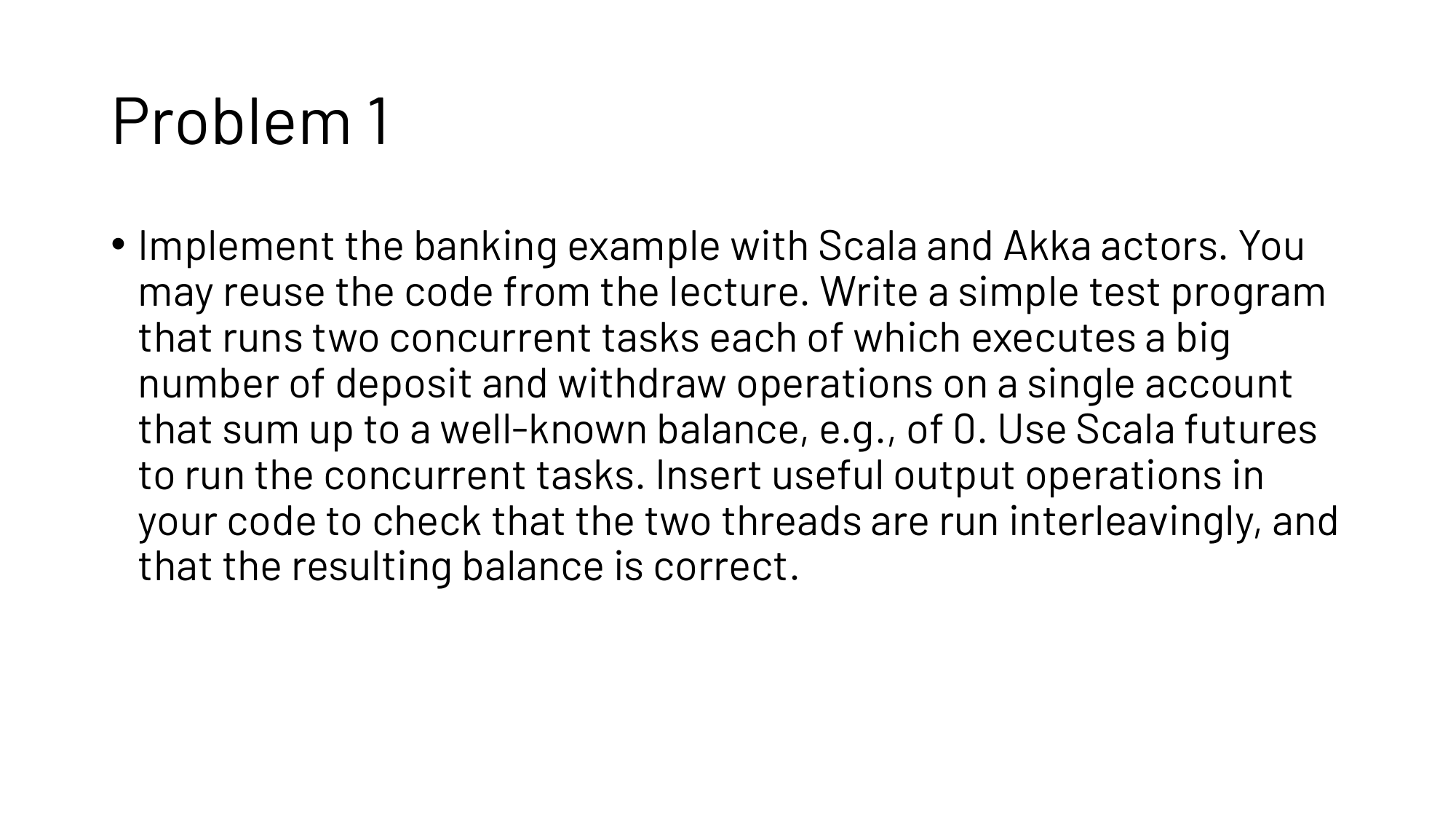

# Problem 1
Implement the banking example with Scala and Akka actors. You may reuse the code from the lecture. Write a simple test program that runs two concurrent tasks each of which executes a big number of deposit and withdraw operations on a single account that sum up to a well-known balance, e.g., of 0. Use Scala futures to run the concurrent tasks. Insert useful output operations in your code to check that the two threads are run interleavingly, and that the resulting balance is correct.